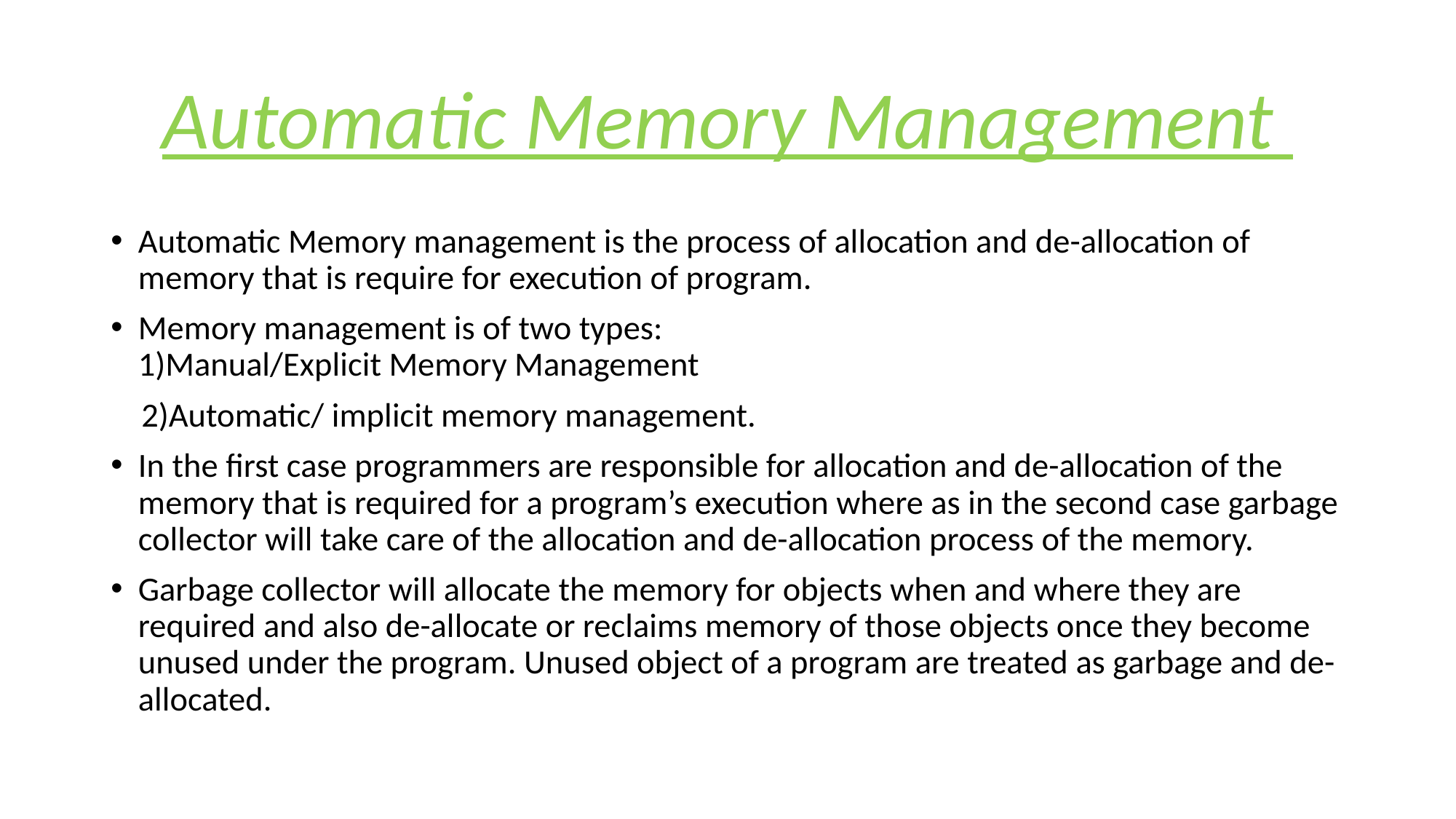

# Automatic Memory Management
Automatic Memory management is the process of allocation and de-allocation of memory that is require for execution of program.
Memory management is of two types:                                                                    1)Manual/Explicit Memory Management
    2)Automatic/ implicit memory management.
In the first case programmers are responsible for allocation and de-allocation of the memory that is required for a program’s execution where as in the second case garbage collector will take care of the allocation and de-allocation process of the memory.
Garbage collector will allocate the memory for objects when and where they are required and also de-allocate or reclaims memory of those objects once they become unused under the program. Unused object of a program are treated as garbage and de-allocated.